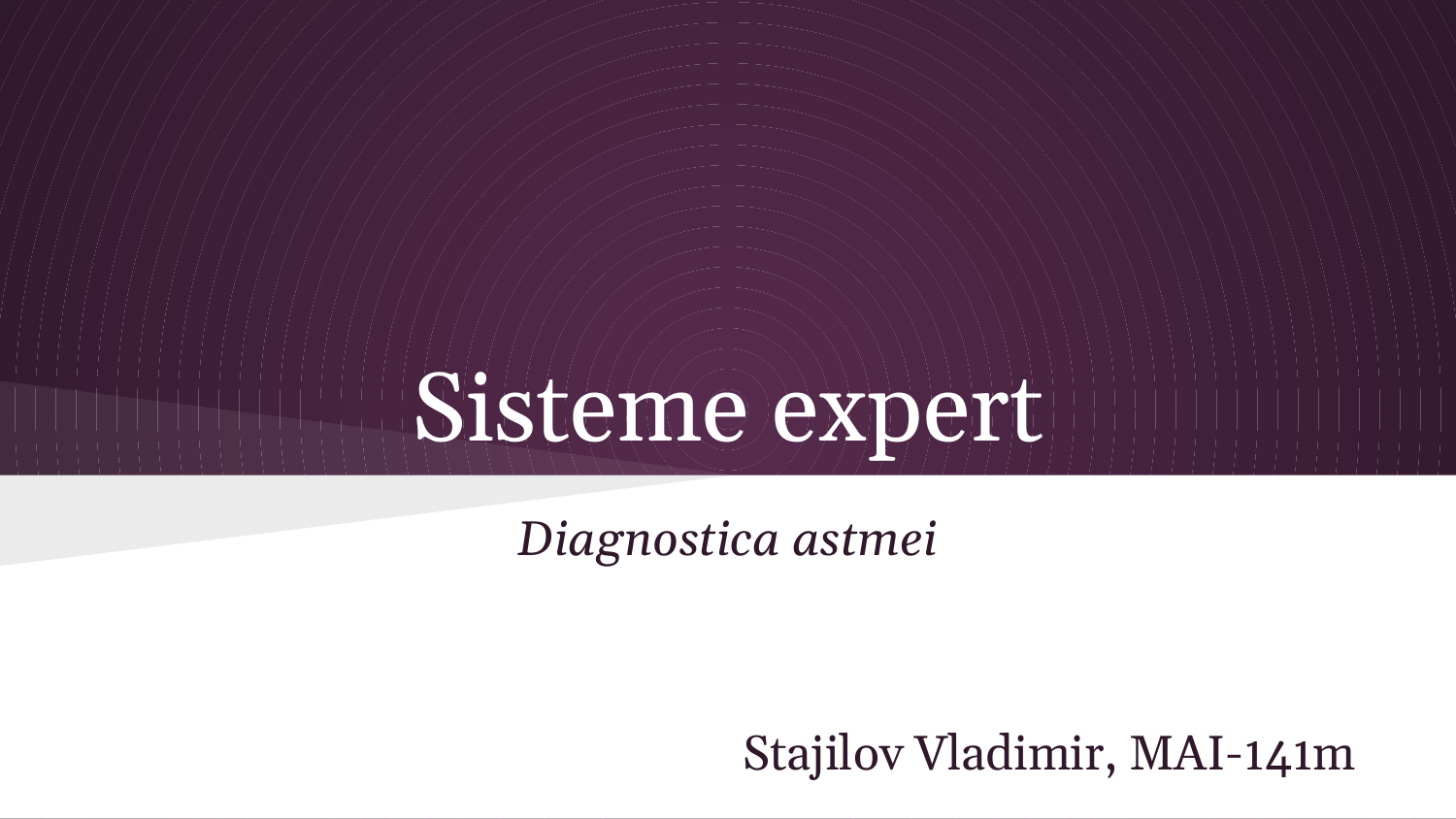

# Sisteme expert
Diagnostica astmei

Stajilov Vladimir, MAI-141m